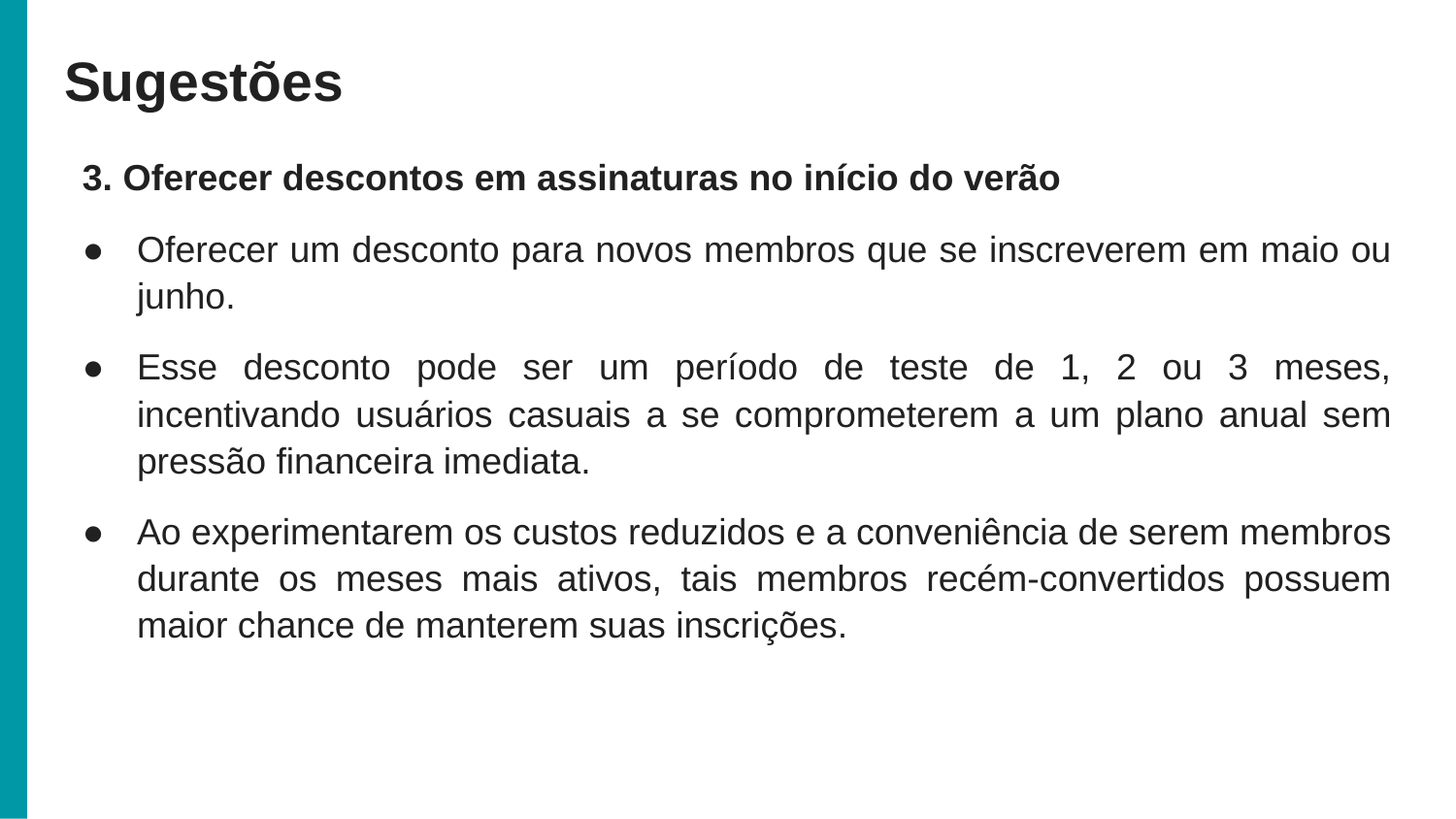

# Sugestões
3. Oferecer descontos em assinaturas no início do verão
Oferecer um desconto para novos membros que se inscreverem em maio ou junho.
Esse desconto pode ser um período de teste de 1, 2 ou 3 meses, incentivando usuários casuais a se comprometerem a um plano anual sem pressão financeira imediata.
Ao experimentarem os custos reduzidos e a conveniência de serem membros durante os meses mais ativos, tais membros recém-convertidos possuem maior chance de manterem suas inscrições.